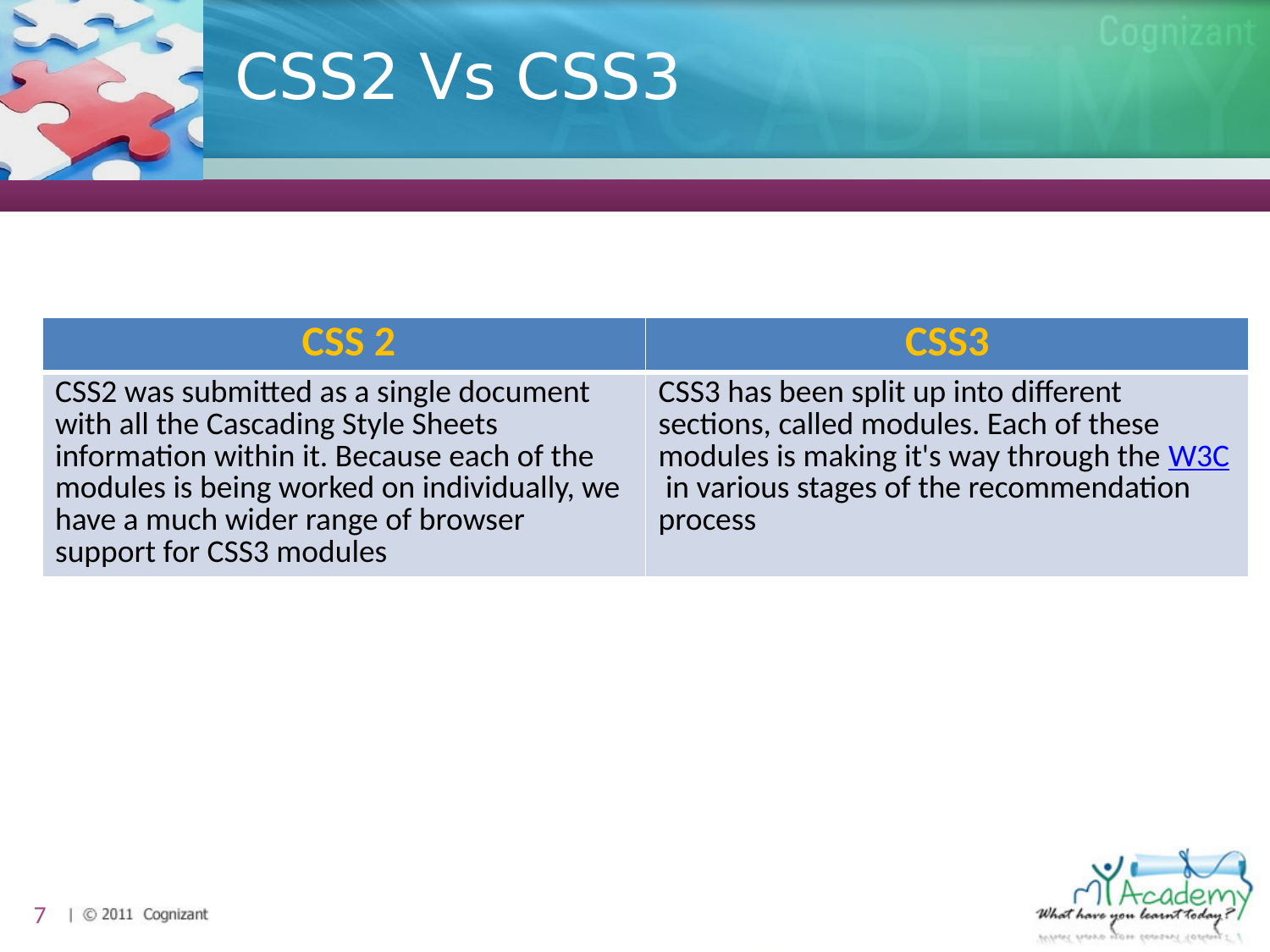

# CSS2 Vs CSS3
| CSS 2 | CSS3 |
| --- | --- |
| CSS2 was submitted as a single document with all the Cascading Style Sheets information within it. Because each of the modules is being worked on individually, we have a much wider range of browser support for CSS3 modules | CSS3 has been split up into different sections, called modules. Each of these modules is making it's way through the W3C in various stages of the recommendation process |
7